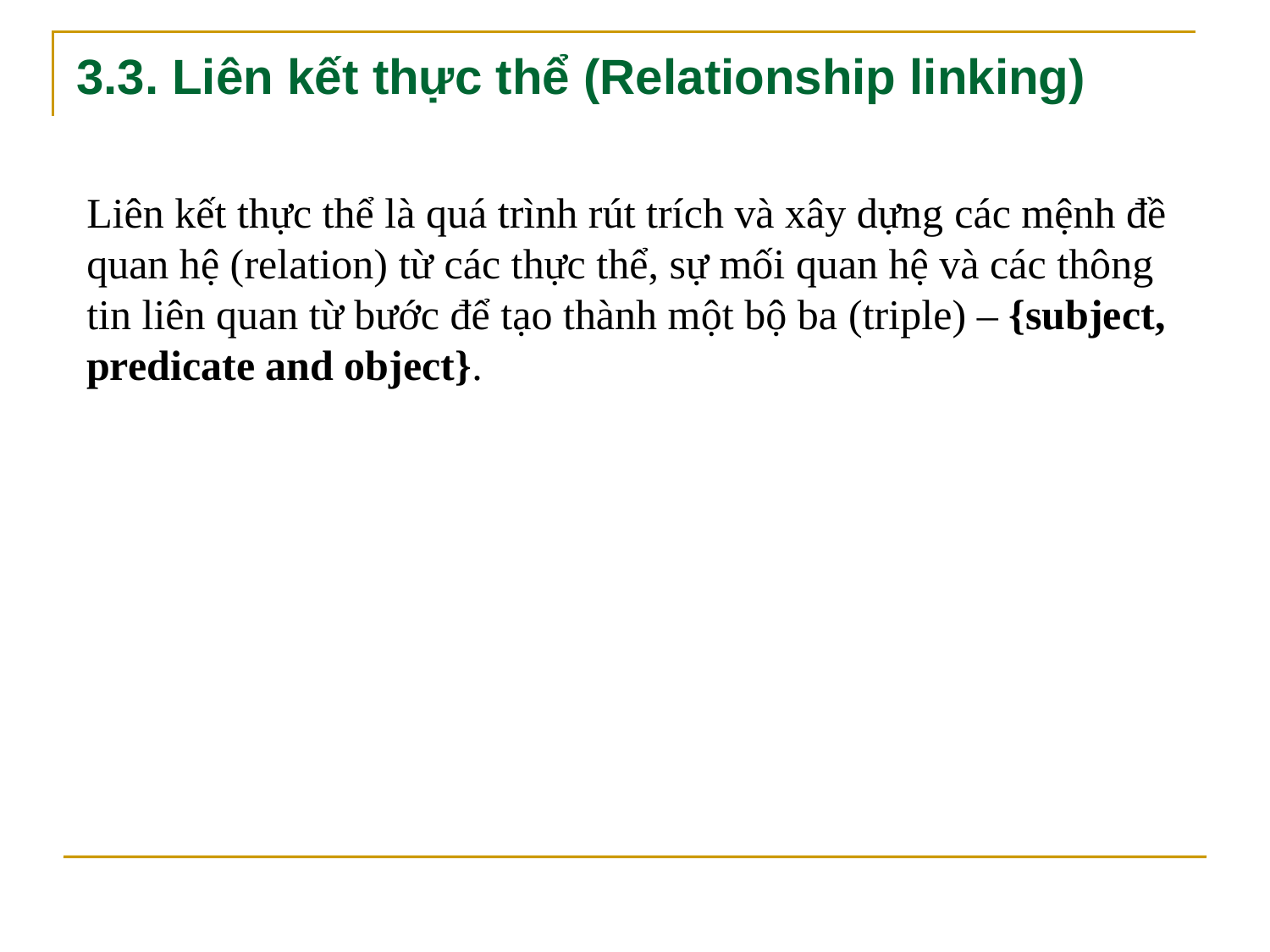

# 3.3. Liên kết thực thể (Relationship linking)
Liên kết thực thể là quá trình rút trích và xây dựng các mệnh đề
quan hệ (relation) từ các thực thể, sự mối quan hệ và các thông
tin liên quan từ bước để tạo thành một bộ ba (triple) – {subject,
predicate and object}.

15